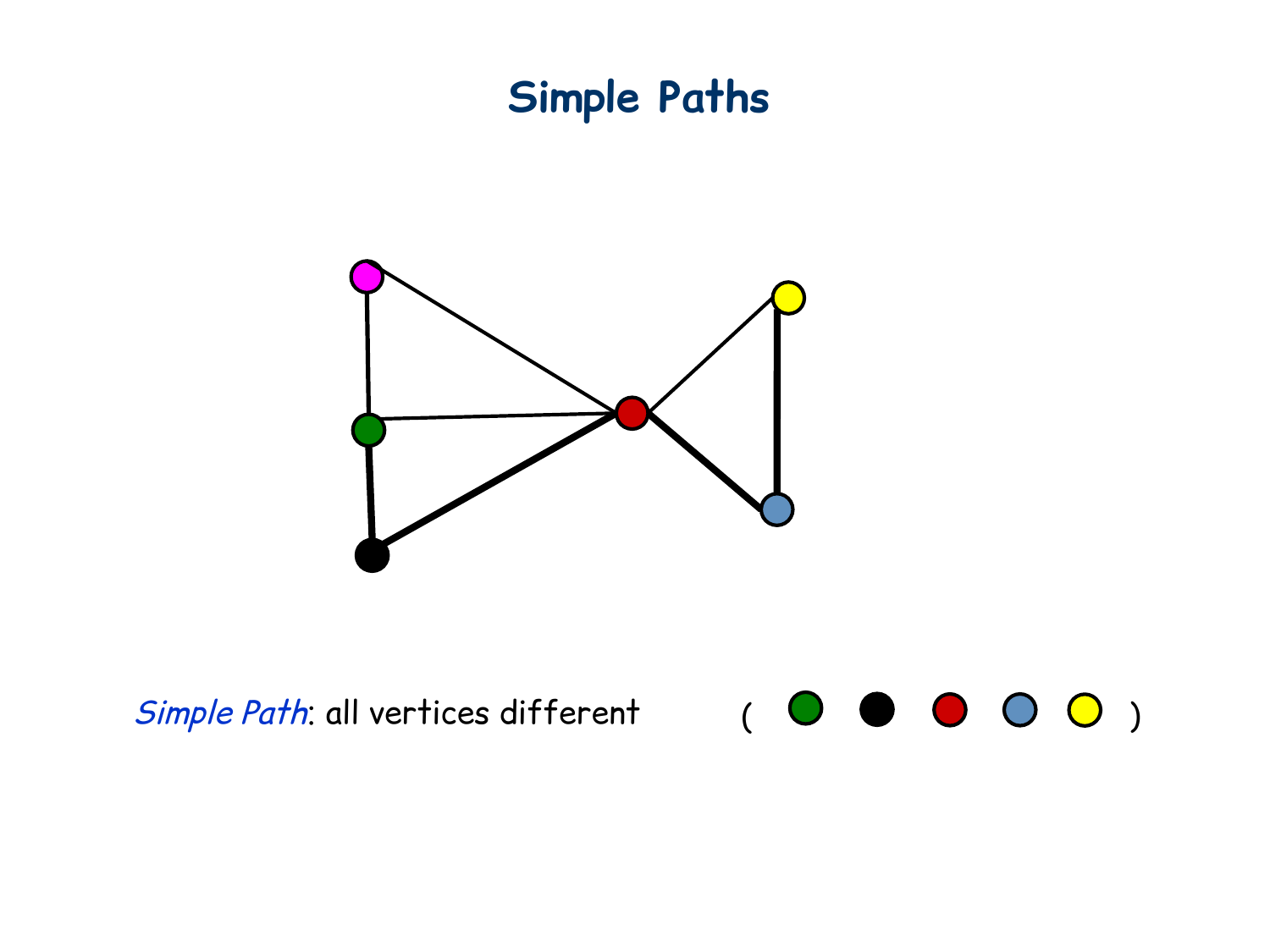

Simple Paths

Simple Path: all vertices different
)
(